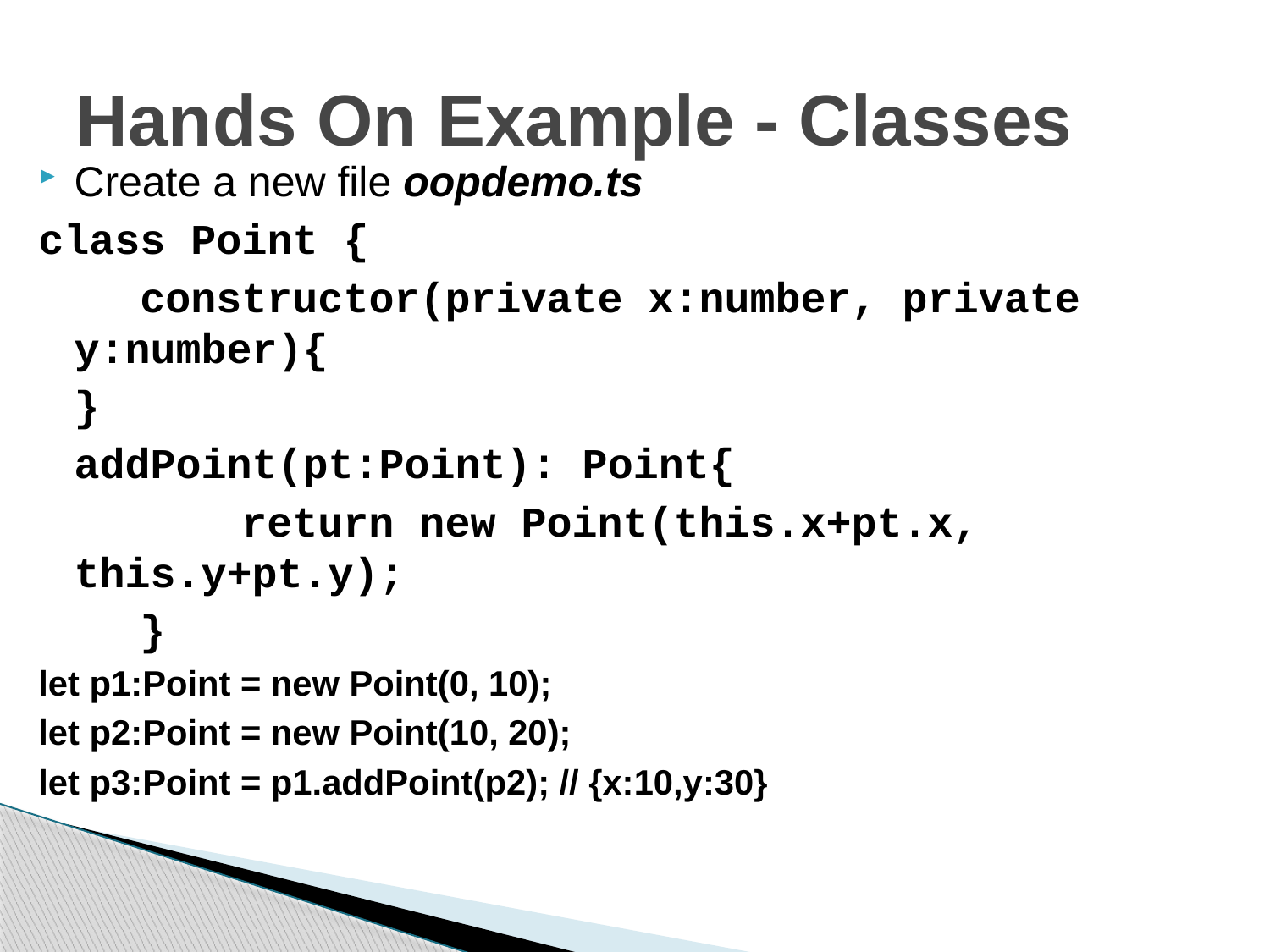

# Hands On Example - Classes
Create a new file oopdemo.ts
class Point {
    constructor(private x:number, private y:number){
	}
	addPoint(pt:Point): Point{
        return new Point(this.x+pt.x, this.y+pt.y);
    }
let p1:Point = new Point(0, 10);
let p2:Point = new Point(10, 20);
let p3:Point = p1.addPoint(p2); // {x:10,y:30}